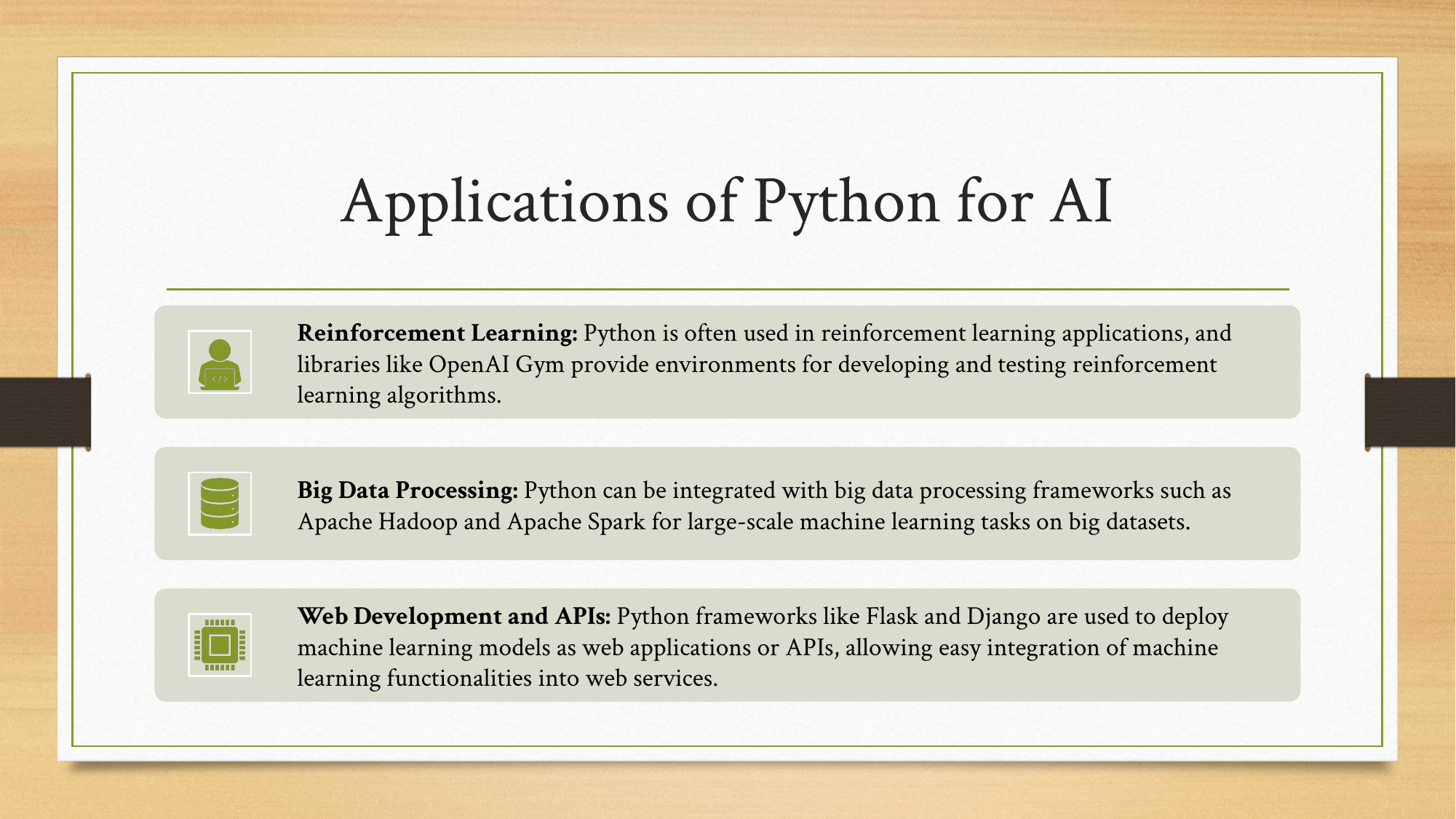

# Applications of Python for AI
Reinforcement Learning: Python is often used in reinforcement learning applications, and libraries like OpenAI Gym provide environments for developing and testing reinforcement learning algorithms.
Big Data Processing: Python can be integrated with big data processing frameworks such as Apache Hadoop and Apache Spark for large-scale machine learning tasks on big datasets.
Web Development and APIs: Python frameworks like Flask and Django are used to deploy machine learning models as web applications or APIs, allowing easy integration of machine learning functionalities into web services.